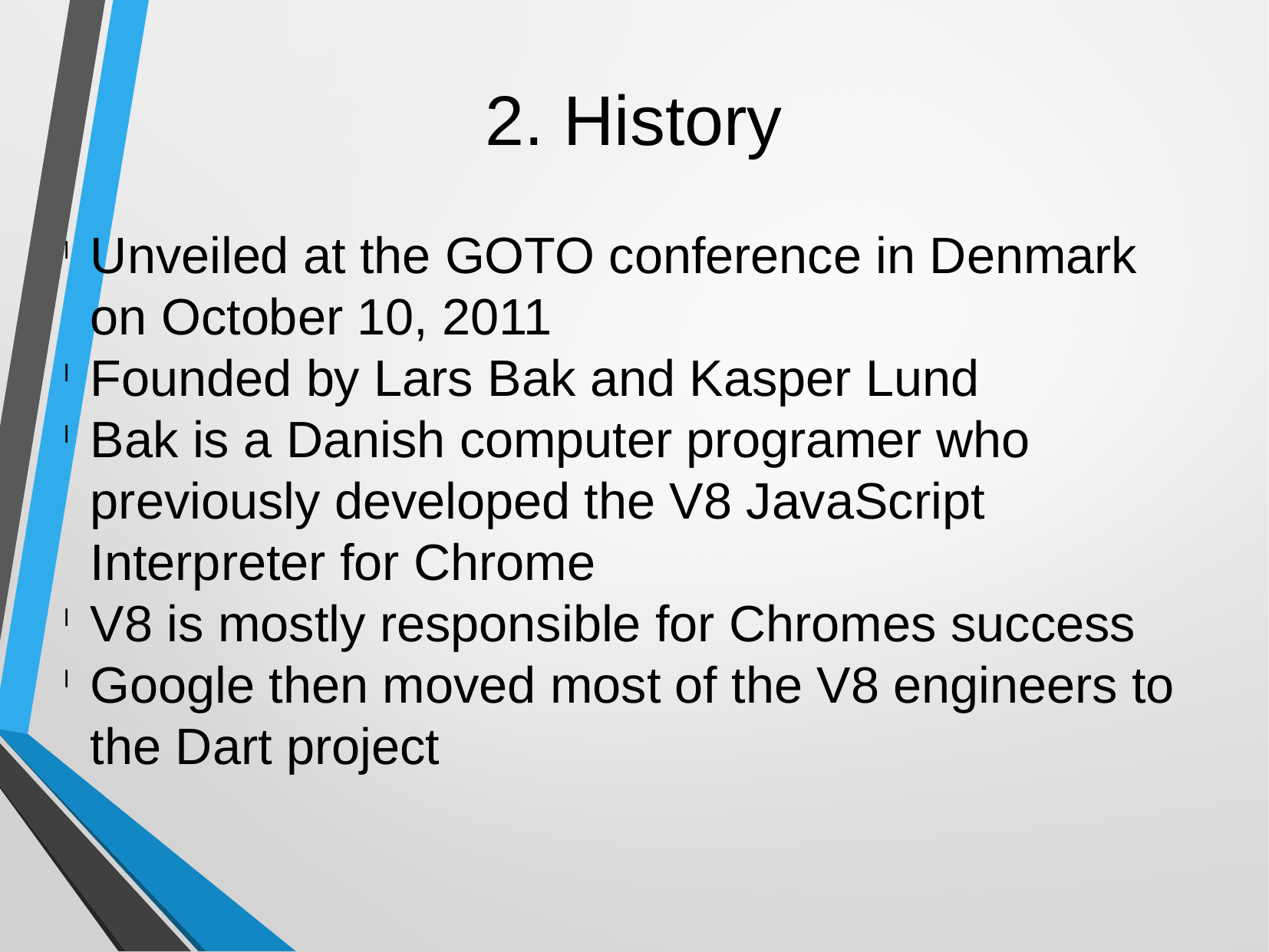

2. History
Unveiled at the GOTO conference in Denmark on October 10, 2011
Founded by Lars Bak and Kasper Lund
Bak is a Danish computer programer who previously developed the V8 JavaScript Interpreter for Chrome
V8 is mostly responsible for Chromes success
Google then moved most of the V8 engineers to the Dart project